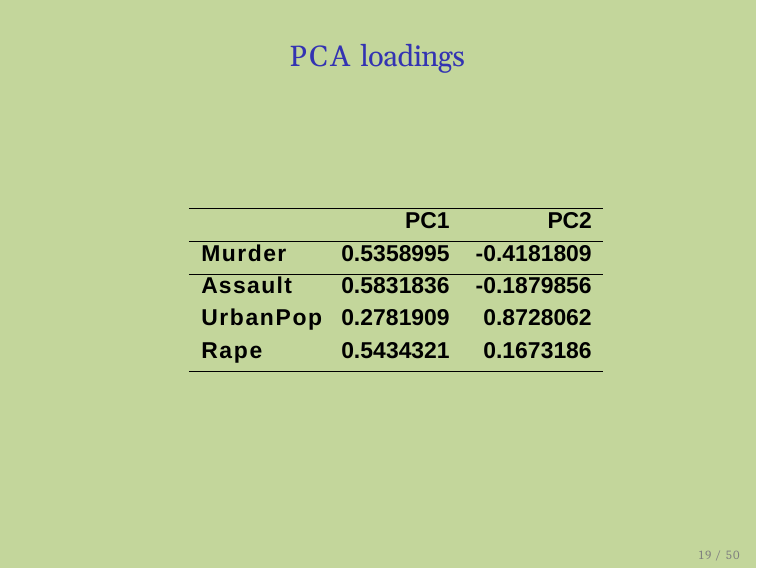

PCA loadings
|  | PC1 | PC2 |
| --- | --- | --- |
| Murder | 0.5358995 | -0.4181809 |
| Assault | 0.5831836 | -0.1879856 |
| UrbanPop | 0.2781909 | 0.8728062 |
| Rape | 0.5434321 | 0.1673186 |
19 / 50